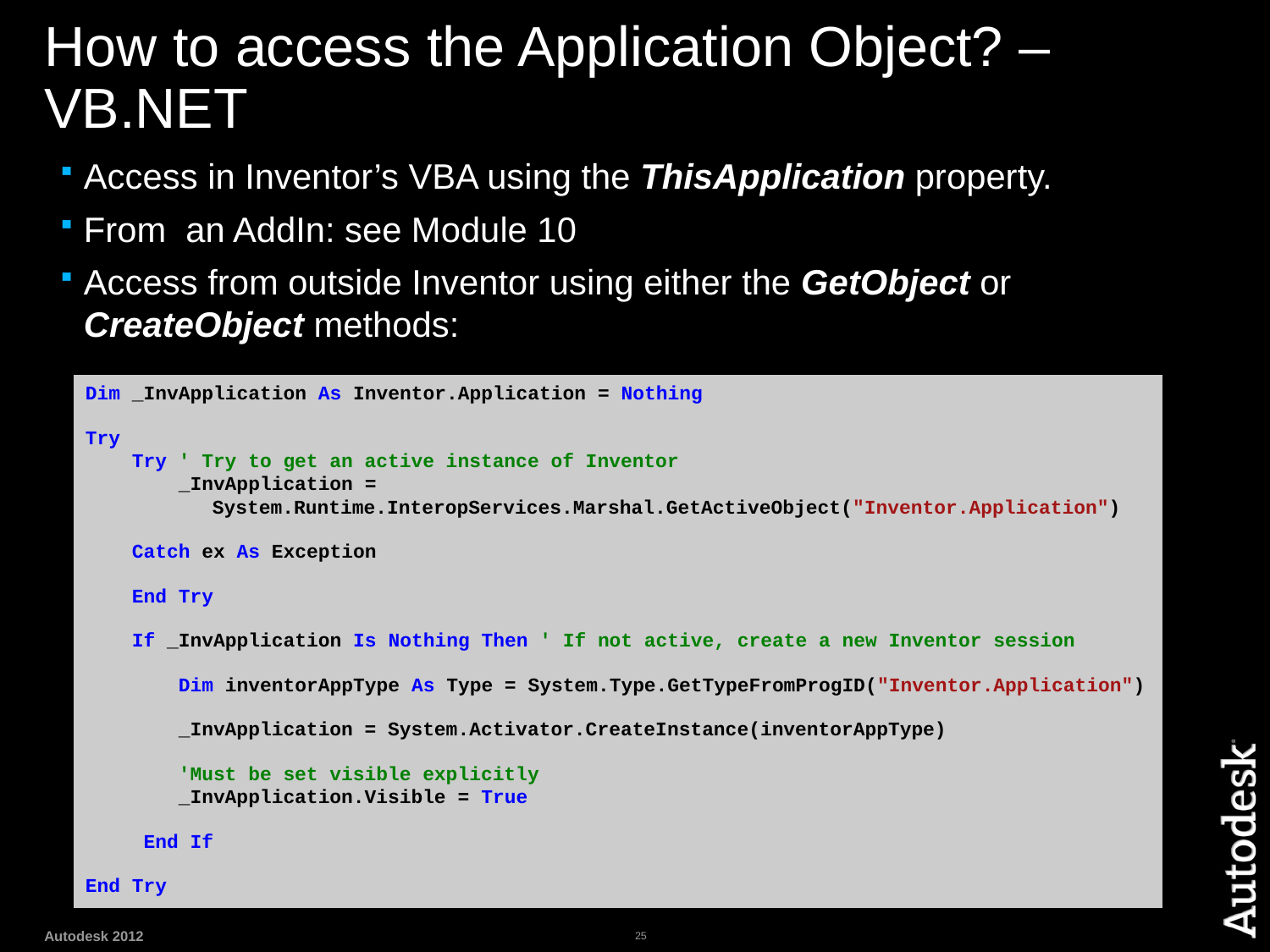

# How to access the Application Object? – VB.NET
Access in Inventor’s VBA using the ThisApplication property.
From  an AddIn: see Module 10
Access from outside Inventor using either the GetObject or CreateObject methods:

Dim _InvApplication As Inventor.Application = Nothing

Try
    Try ' Try to get an active instance of Inventor
        _InvApplication =
	System.Runtime.InteropServices.Marshal.GetActiveObject("Inventor.Application")

    Catch ex As Exception

    End Try

    If _InvApplication Is Nothing Then ' If not active, create a new Inventor session

        Dim inventorAppType As Type = System.Type.GetTypeFromProgID("Inventor.Application")

        _InvApplication = System.Activator.CreateInstance(inventorAppType)

        'Must be set visible explicitly
        _InvApplication.Visible = True

     End If

End Try